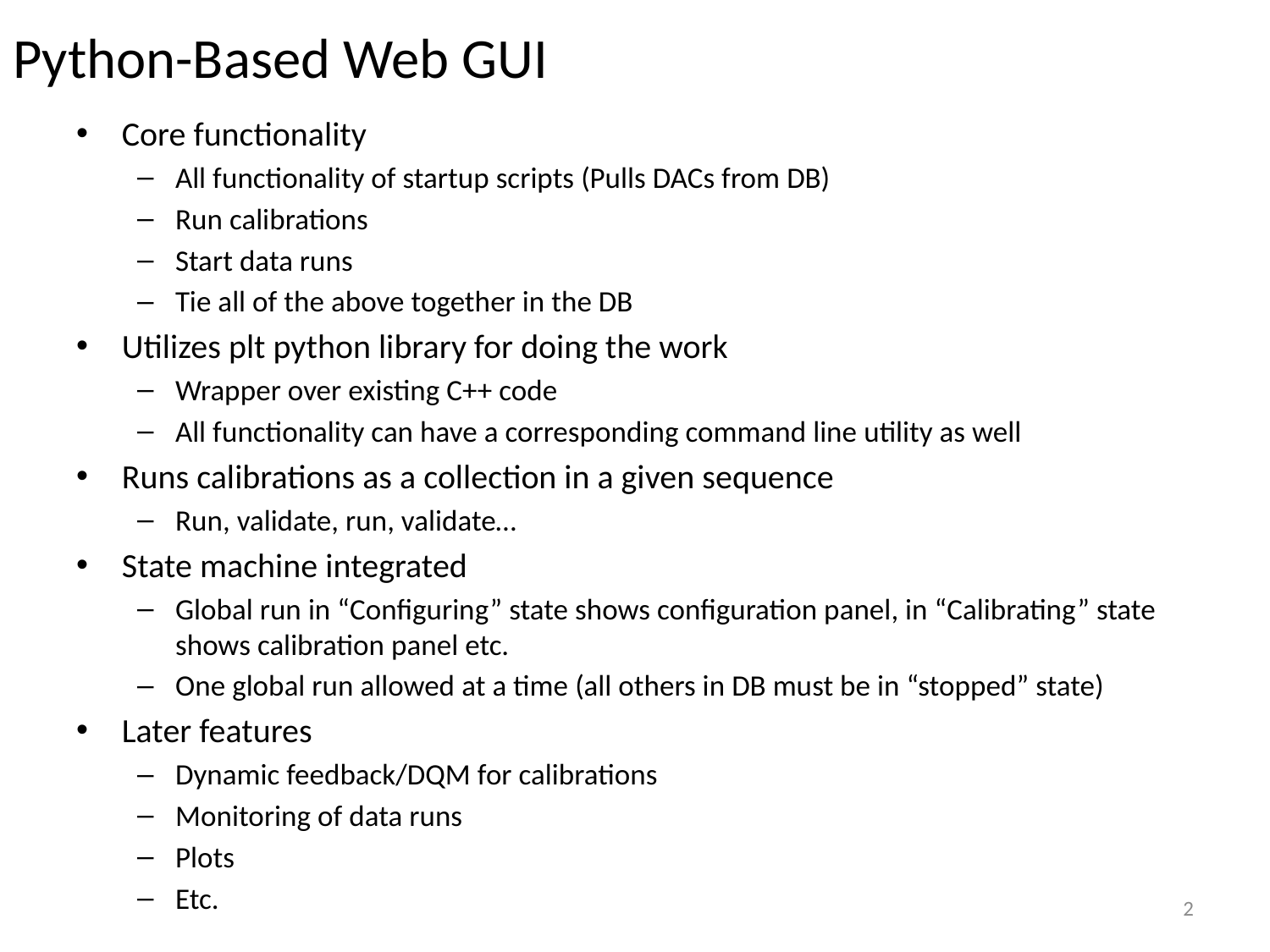

# Python-Based Web GUI
Core functionality
All functionality of startup scripts (Pulls DACs from DB)
Run calibrations
Start data runs
Tie all of the above together in the DB
Utilizes plt python library for doing the work
Wrapper over existing C++ code
All functionality can have a corresponding command line utility as well
Runs calibrations as a collection in a given sequence
Run, validate, run, validate…
State machine integrated
Global run in “Configuring” state shows configuration panel, in “Calibrating” state shows calibration panel etc.
One global run allowed at a time (all others in DB must be in “stopped” state)
Later features
Dynamic feedback/DQM for calibrations
Monitoring of data runs
Plots
Etc.
2